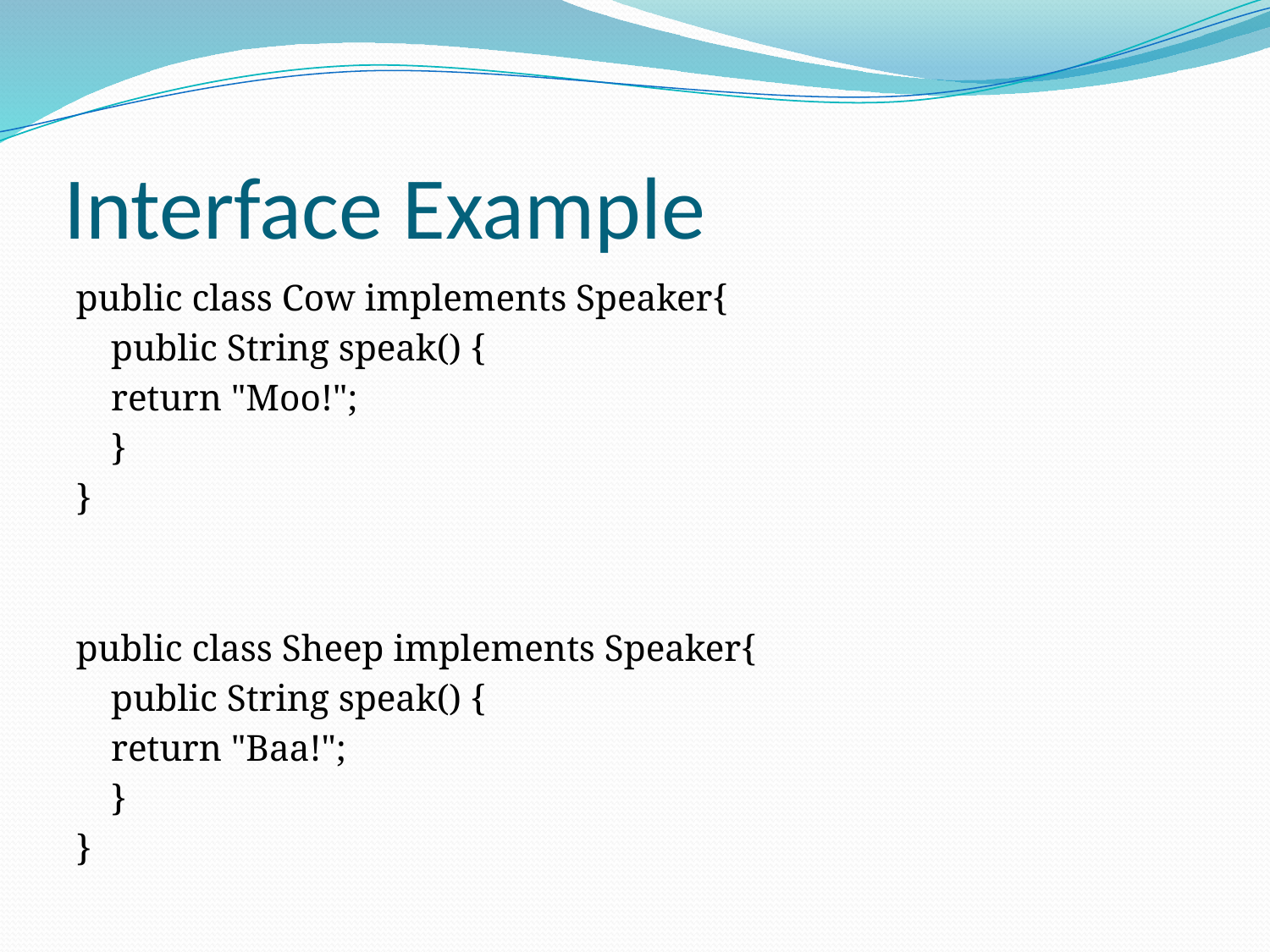

# Interface Example
public class Cow implements Speaker{
	public String speak() {
	return "Moo!";
	}
}

public class Sheep implements Speaker{
	public String speak() {
		return "Baa!";
	}
}